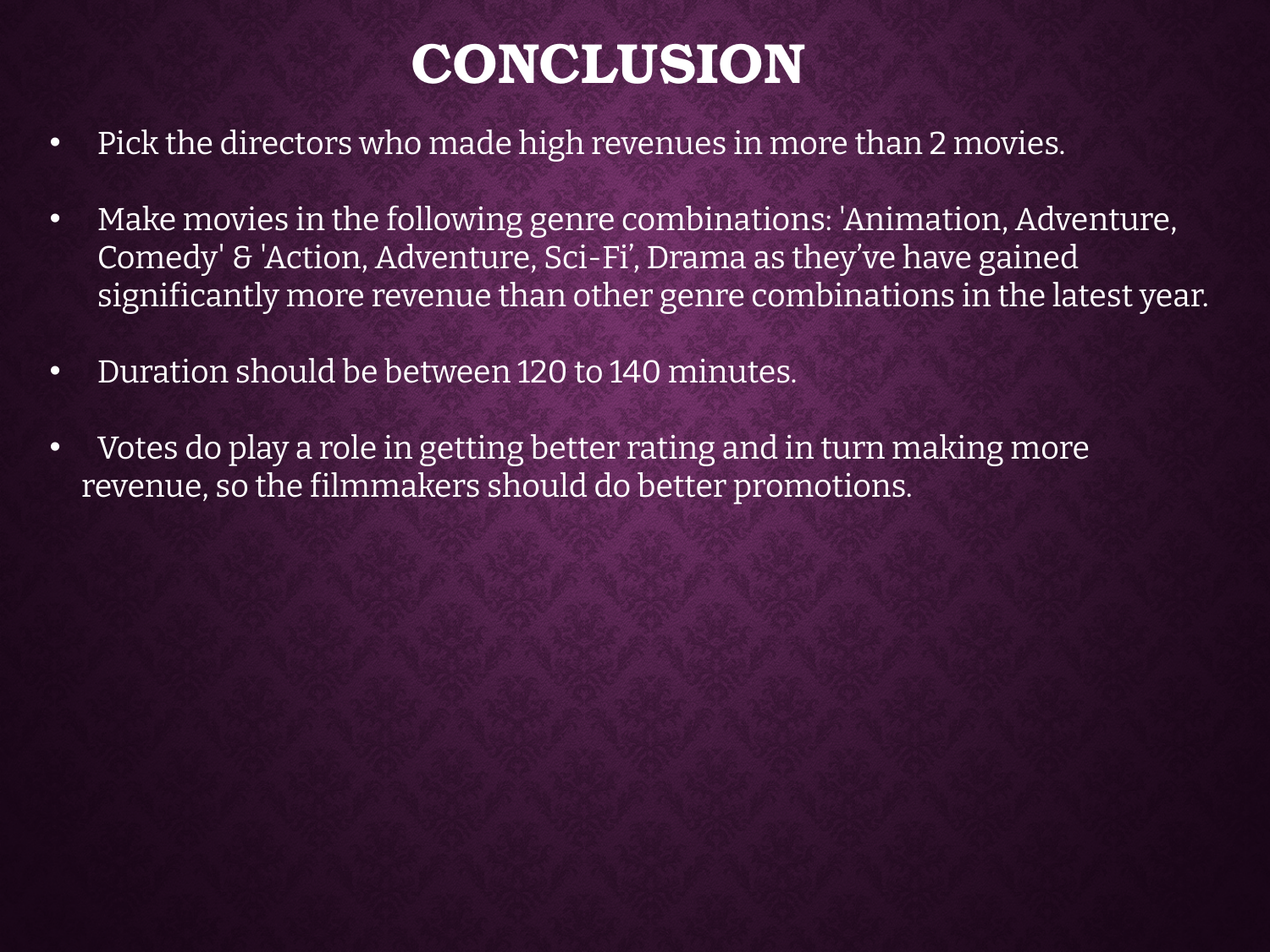

# Conclusion
Pick the directors who made high revenues in more than 2 movies.

Make movies in the following genre combinations: 'Animation, Adventure, Comedy' & 'Action, Adventure, Sci-Fi’, Drama as they’ve have gained significantly more revenue than other genre combinations in the latest year.

Duration should be between 120 to 140 minutes.

Votes do play a role in getting better rating and in turn making more
     revenue, so the filmmakers should do better promotions.